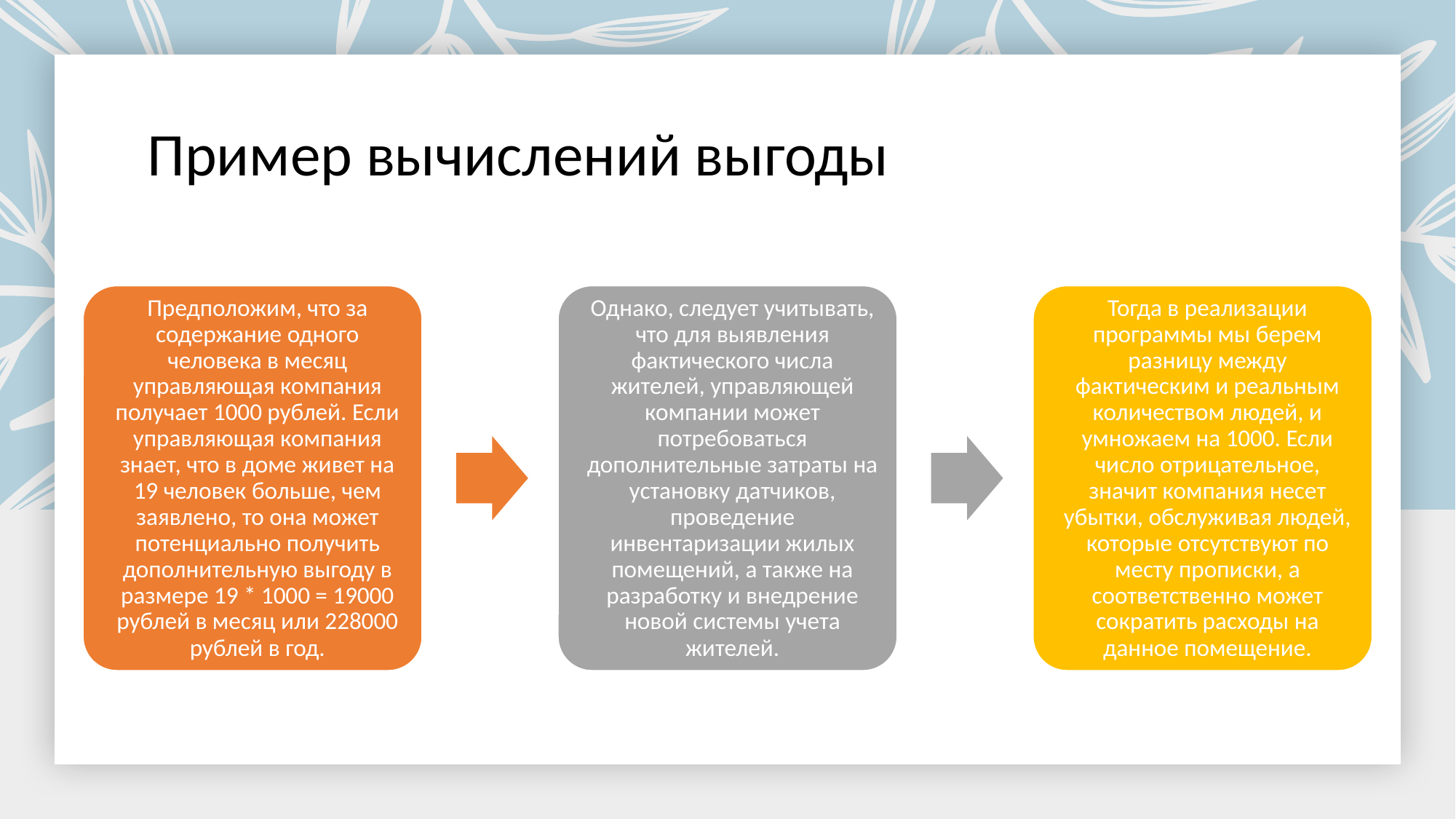

# Пример вычислений выгоды
Предположим, что за содержание одного человека в месяц управляющая компания получает 1000 рублей. Если управляющая компания знает, что в доме живет на 19 человек больше, чем заявлено, то она может потенциально получить дополнительную выгоду в размере 19 * 1000 = 19000 рублей в месяц или 228000 рублей в год.

Однако, следует учитывать, что для выявления фактического числа жителей, управляющей компании может потребоваться дополнительные затраты на установку датчиков, проведение инвентаризации жилых помещений, а также на разработку и внедрение новой системы учета жителей.

Тогда в реализации программы мы берем разницу между фактическим и реальным количеством людей, и умножаем на 1000. Если число отрицательное, значит компания несет убытки, обслуживая людей, которые отсутствуют по месту прописки, а соответственно может сократить расходы на данное помещение.